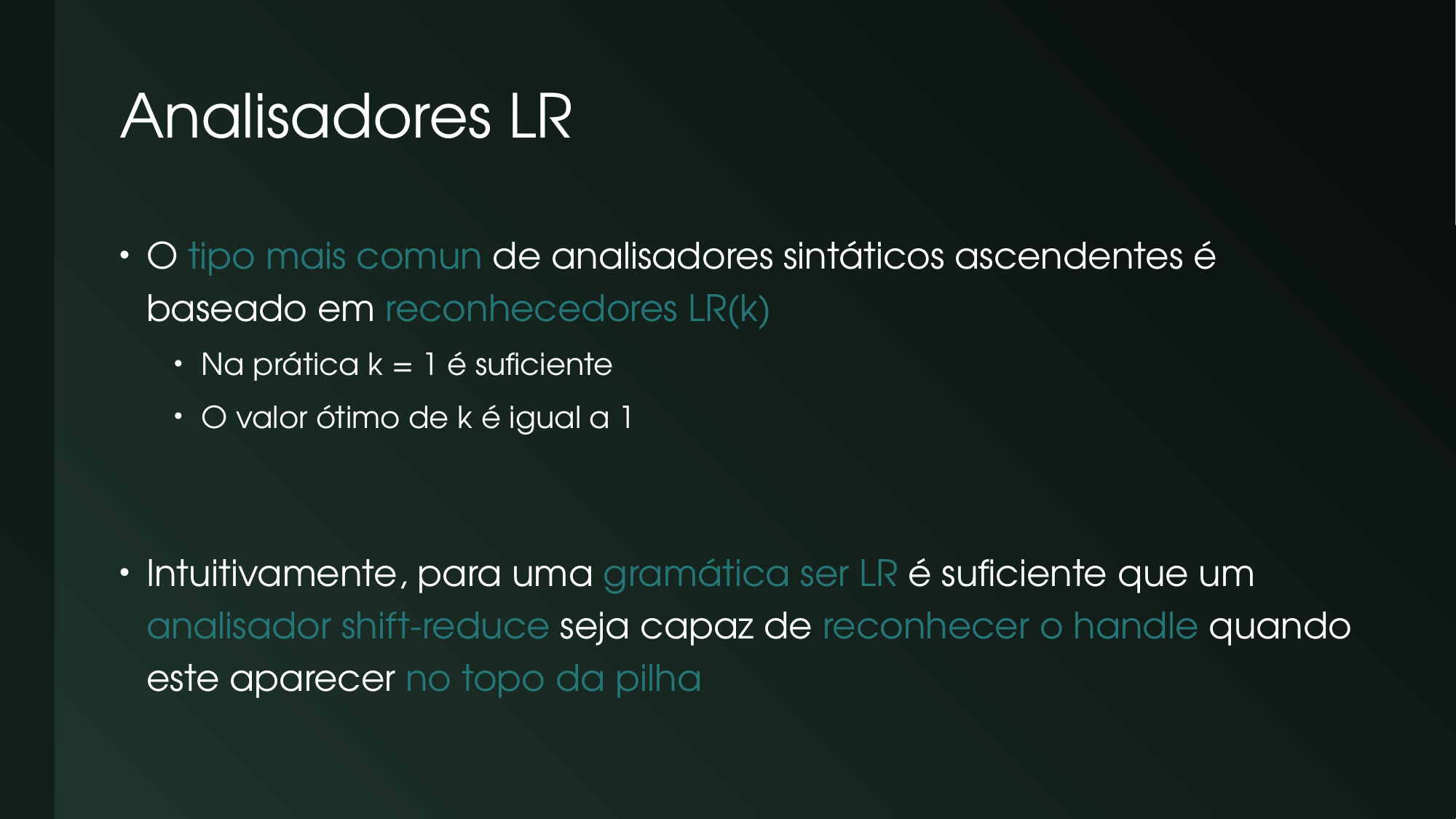

# Analisadores LR
O tipo mais comun de analisadores sintáticos ascendentes é baseado em reconhecedores LR(k)
Na prática k = 1 é suficiente
O valor ótimo de k é igual a 1

Intuitivamente, para uma gramática ser LR é suficiente que um analisador shift-reduce seja capaz de reconhecer o handle quando este aparecer no topo da pilha